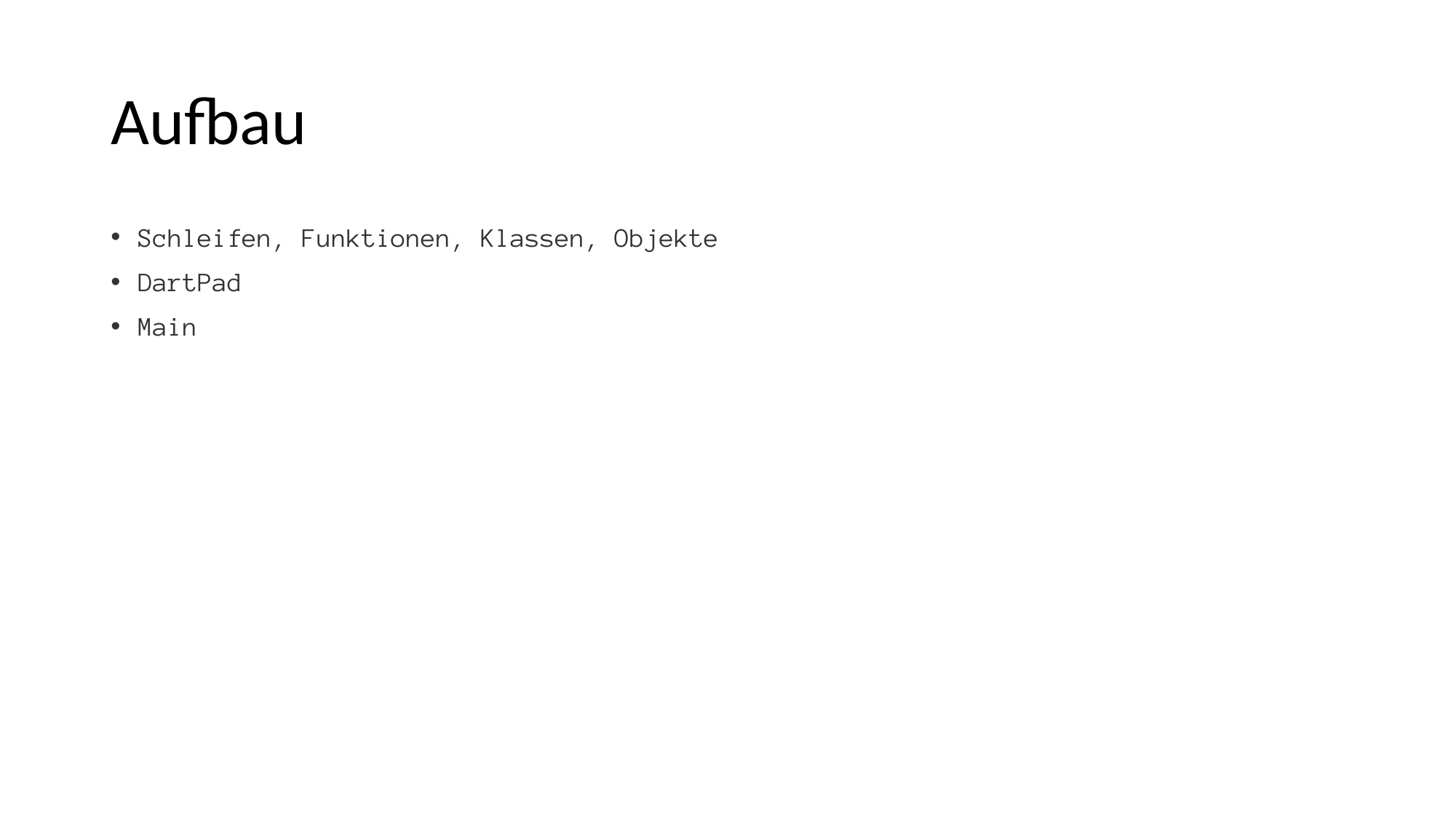

# Aufbau
Schleifen, Funktionen, Klassen, Objekte
DartPad
Main